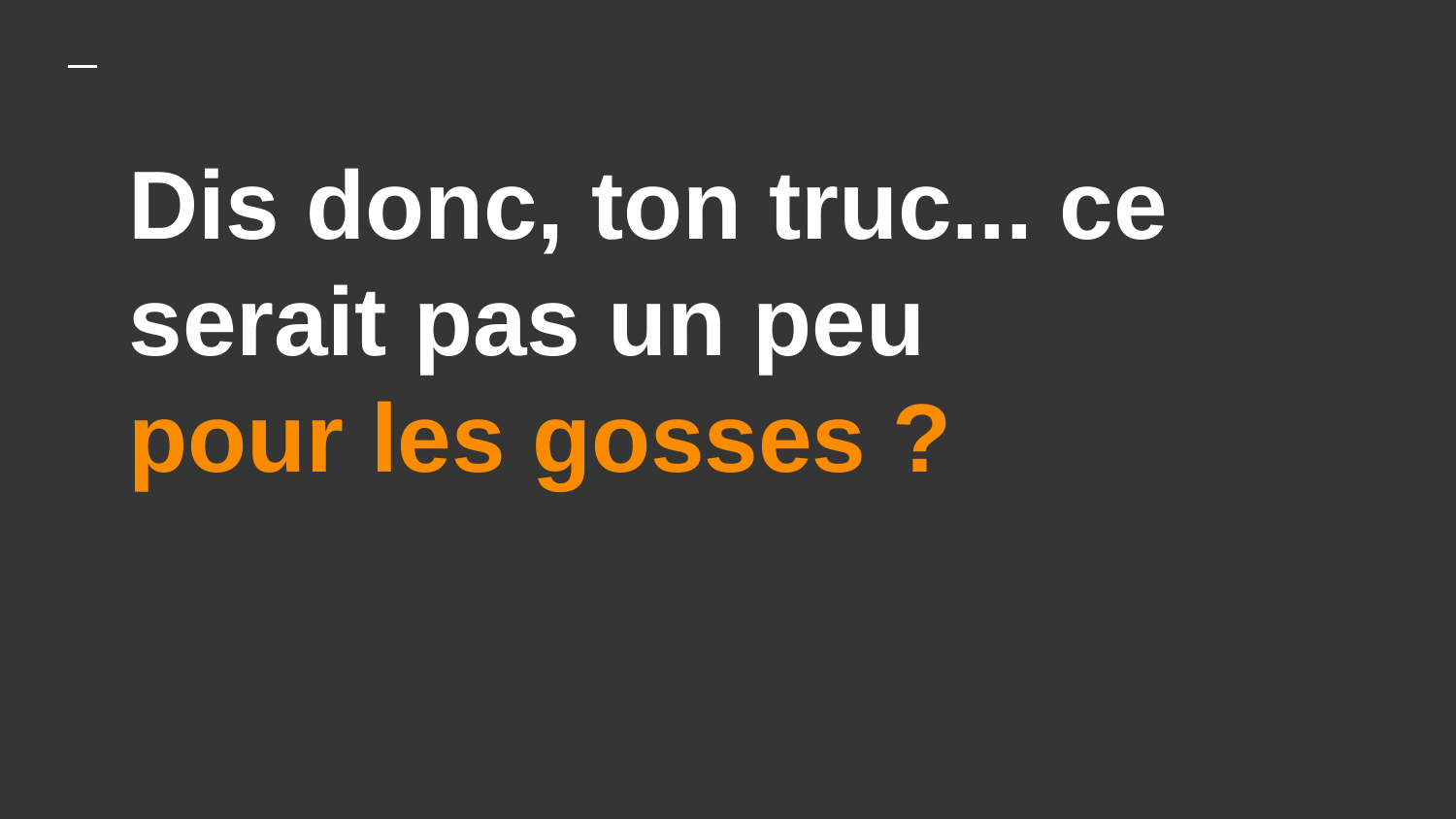

# Dis donc, ton truc... ce serait pas un peu
pour les gosses ?